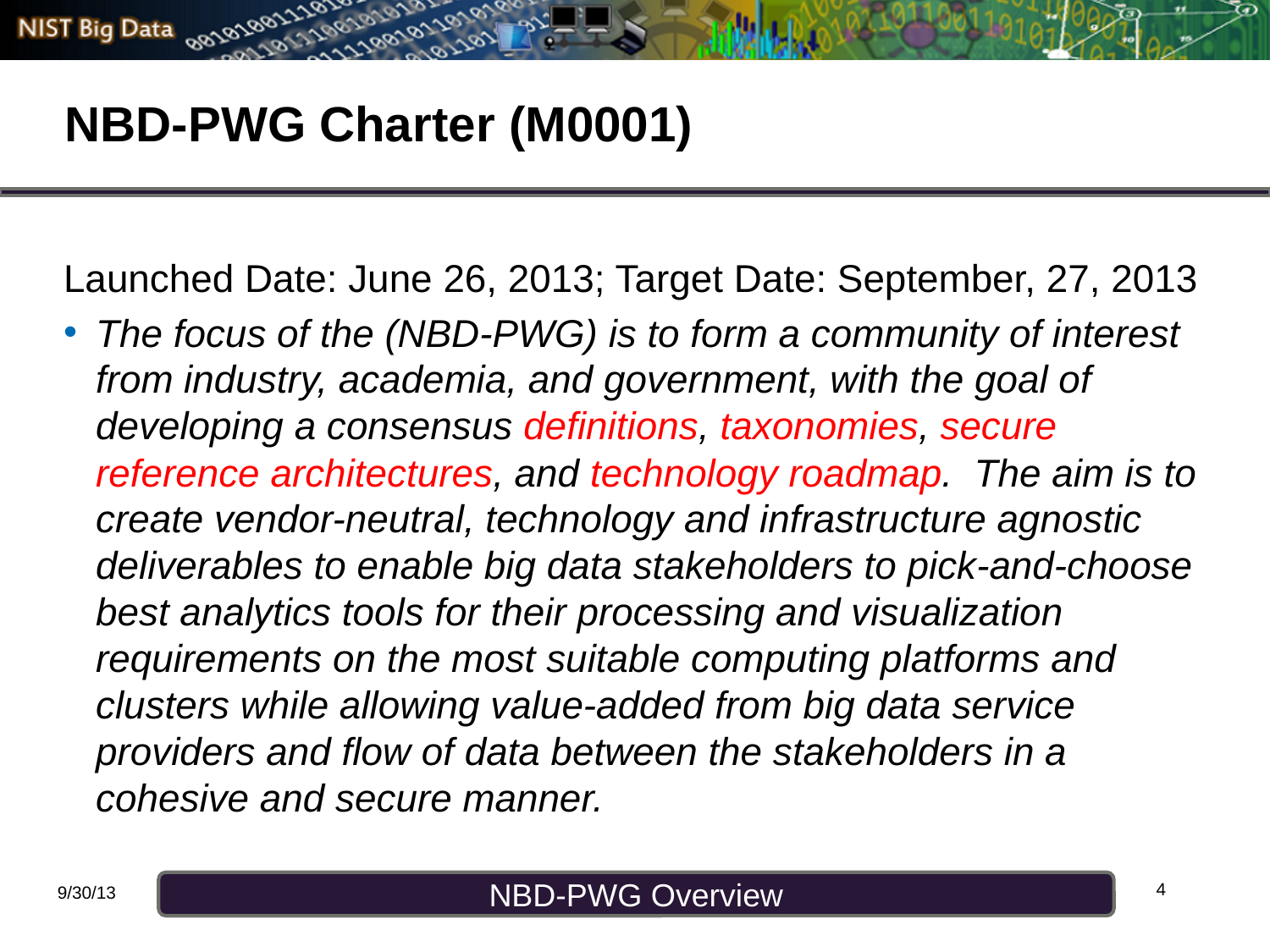

# NBD-PWG Charter (M0001)
Launched Date: June 26, 2013; Target Date: September, 27, 2013
The focus of the (NBD-PWG) is to form a community of interest from industry, academia, and government, with the goal of developing a consensus definitions, taxonomies, secure reference architectures, and technology roadmap.  The aim is to create vendor-neutral, technology and infrastructure agnostic deliverables to enable big data stakeholders to pick-and-choose best analytics tools for their processing and visualization requirements on the most suitable computing platforms and clusters while allowing value-added from big data service providers and flow of data between the stakeholders in a cohesive and secure manner.

4